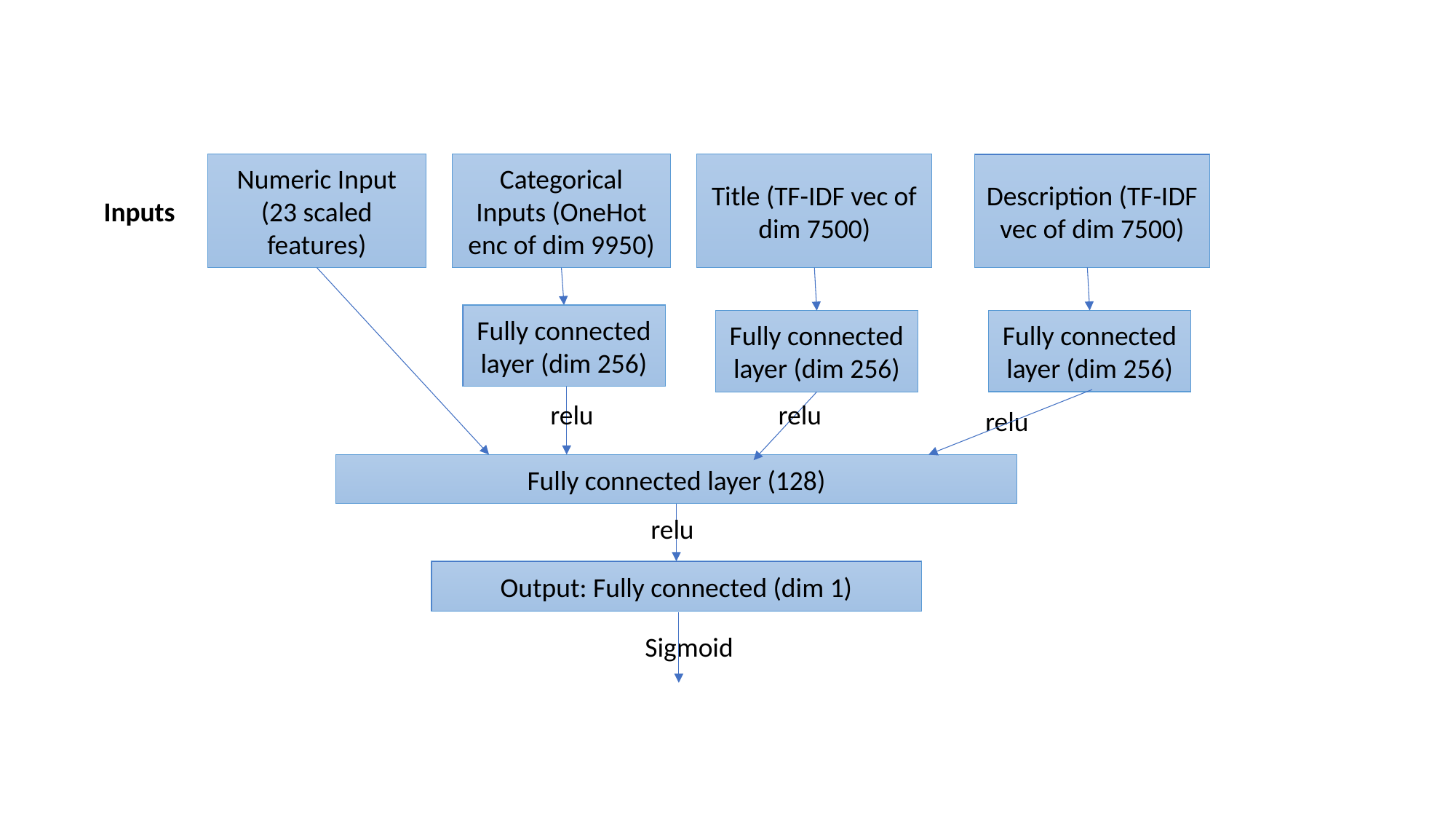

Numeric Input (23 scaled features)
Description (TF-IDF vec of dim 7500)
Categorical Inputs (OneHot enc of dim 9950)
Title (TF-IDF vec of dim 7500)
Inputs
Fully connected layer (dim 256)
Fully connected layer (dim 256)
Fully connected layer (dim 256)
relu
relu
relu
Fully connected layer (128)
relu
Output: Fully connected (dim 1)
Sigmoid